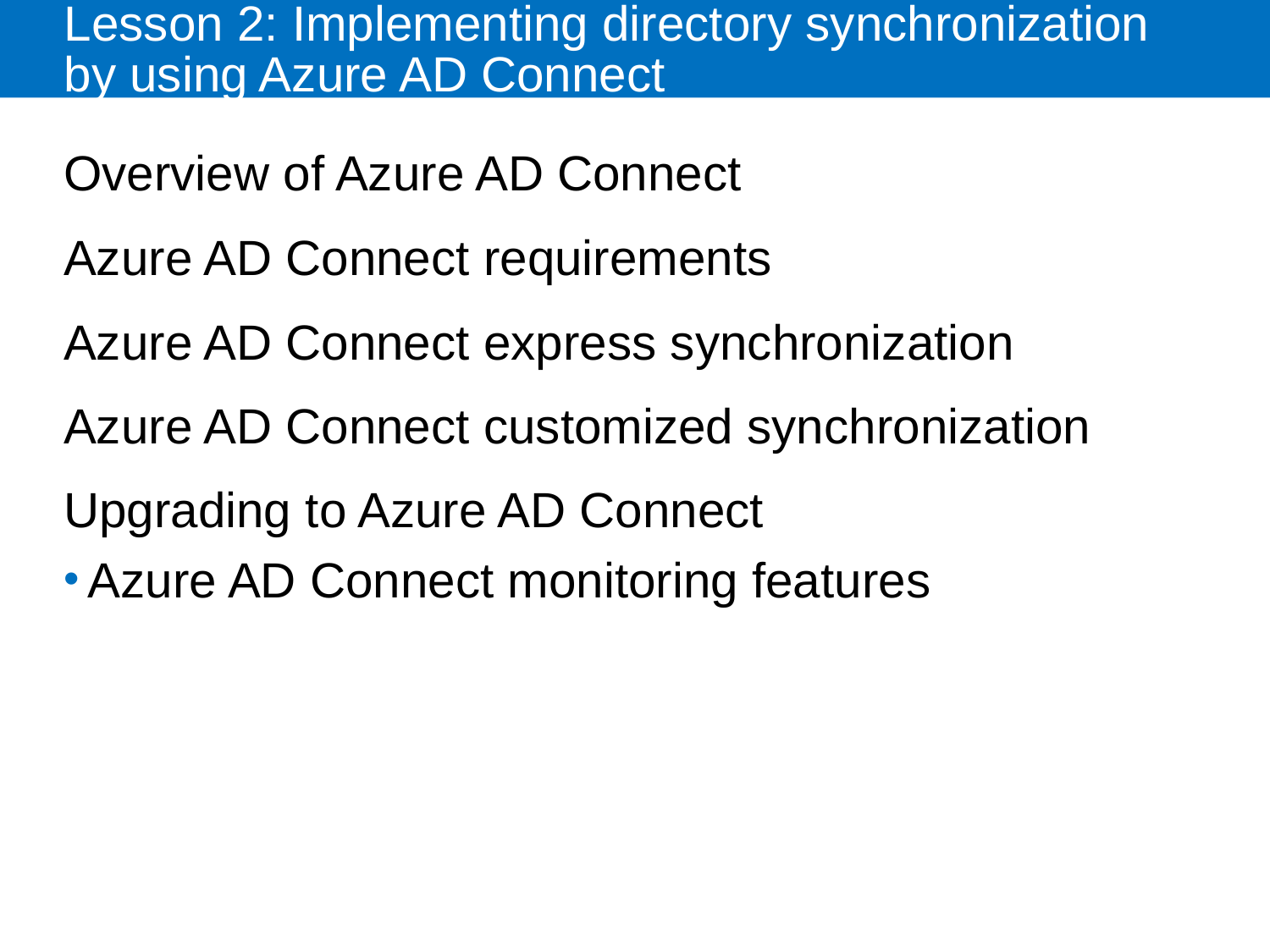

# Lesson 2: Implementing directory synchronization by using Azure AD Connect
Overview of Azure AD Connect
Azure AD Connect requirements
Azure AD Connect express synchronization
Azure AD Connect customized synchronization
Upgrading to Azure AD Connect
Azure AD Connect monitoring features